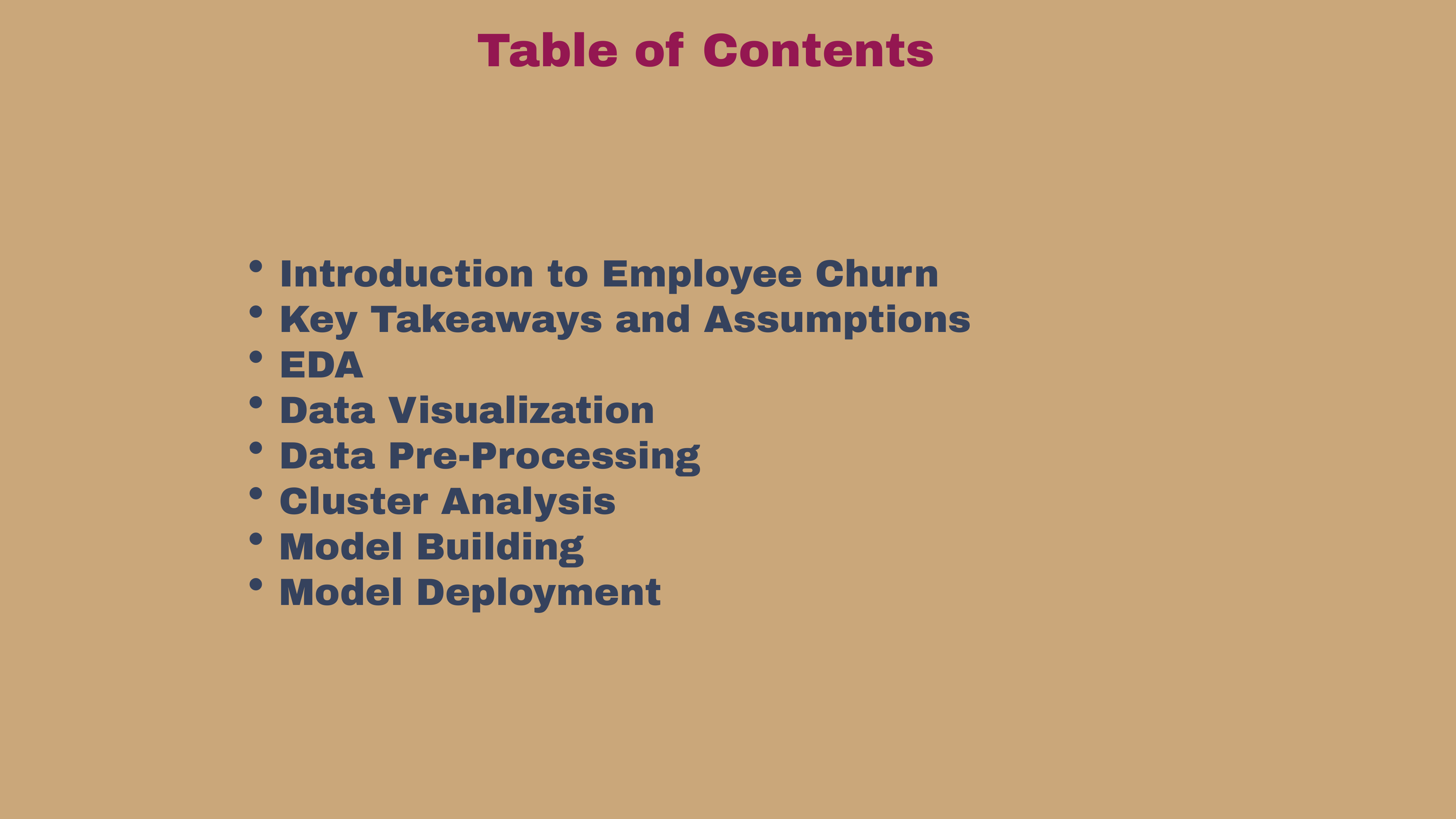

Table of Contents

Introduction to Employee Churn
Key Takeaways and Assumptions
EDA
Data Visualization
Data Pre-Processing
Cluster Analysis
Model Building
Model Deployment